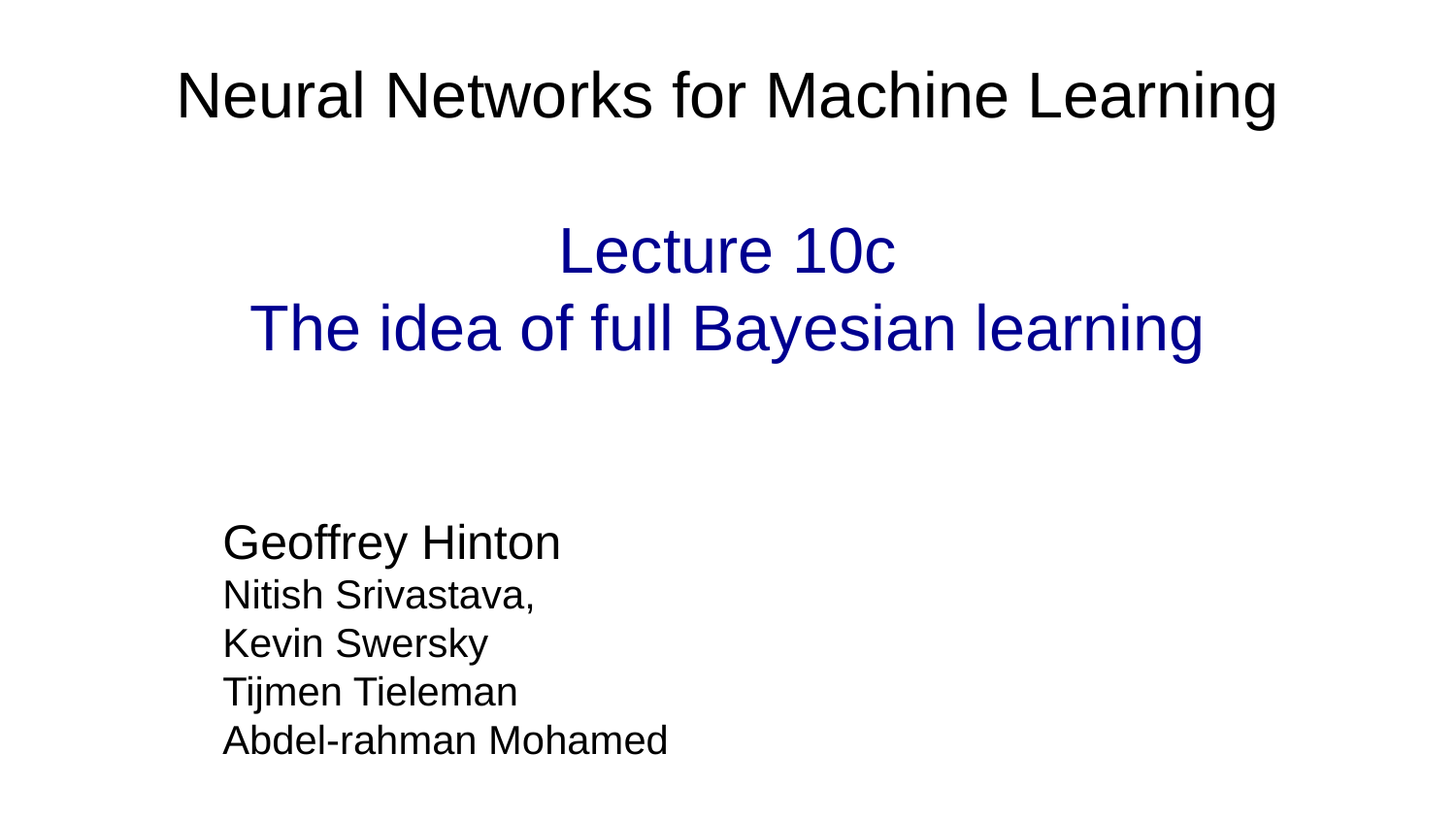

# Neural Networks for Machine Learning Lecture 10c The idea of full Bayesian learning